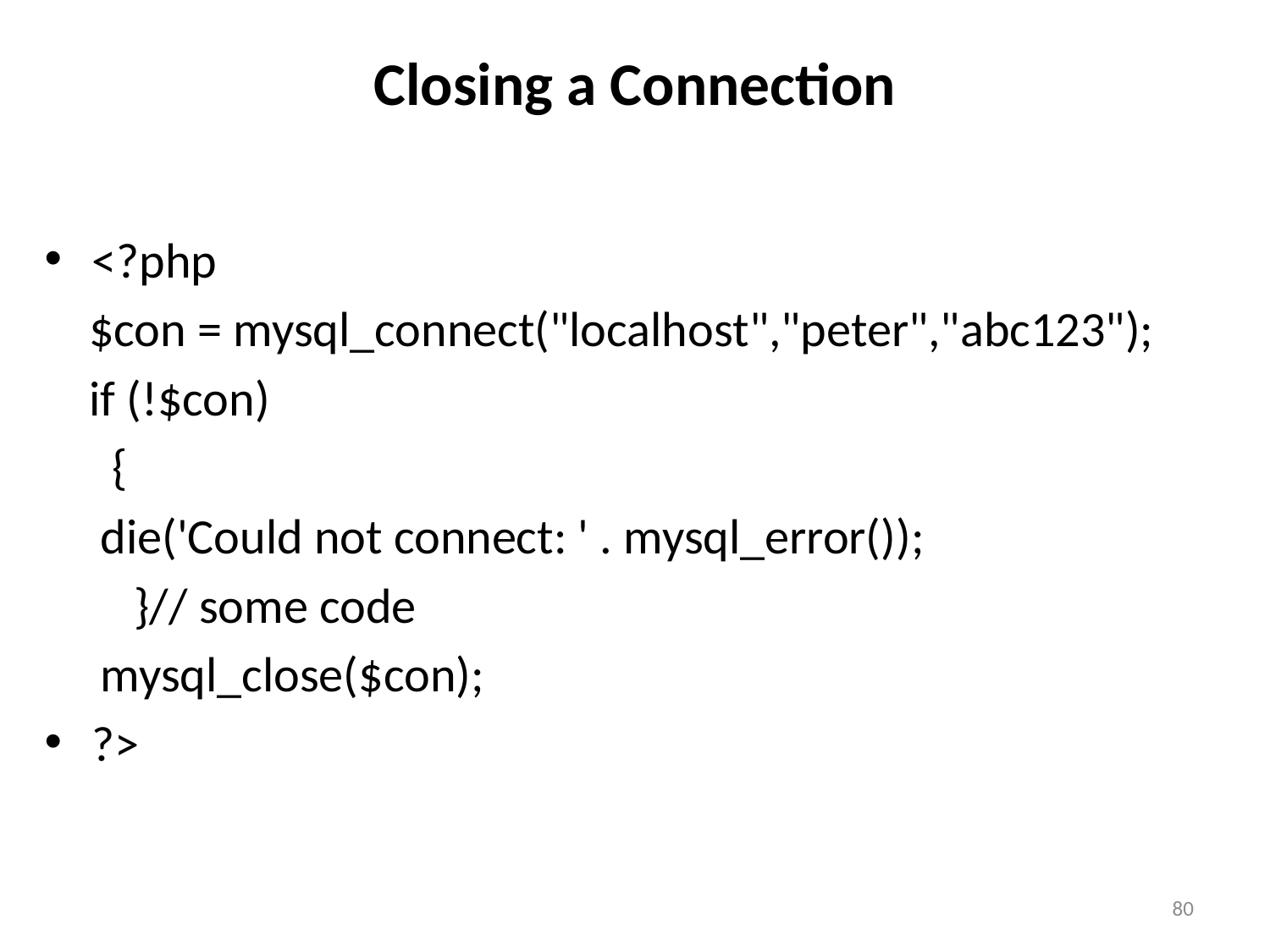

# Closing a Connection
<?php
    $con = mysql_connect("localhost","peter","abc123");
    if (!$con)
      {
     die('Could not connect: ' . mysql_error());
        }// some code
     mysql_close($con);
?>
80